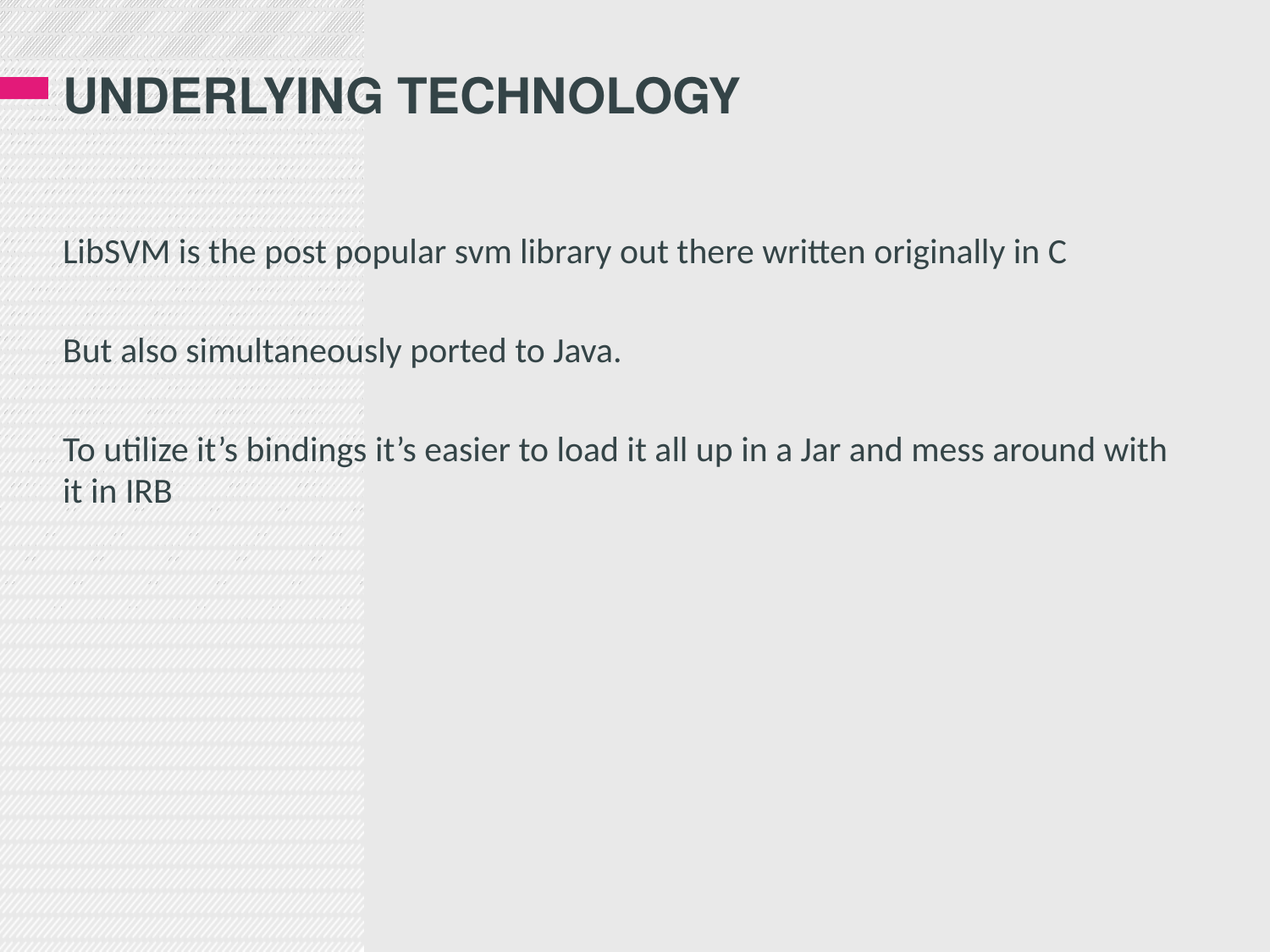

# Underlying Technology
LibSVM is the post popular svm library out there written originally in C

But also simultaneously ported to Java.

To utilize it’s bindings it’s easier to load it all up in a Jar and mess around with it in IRB